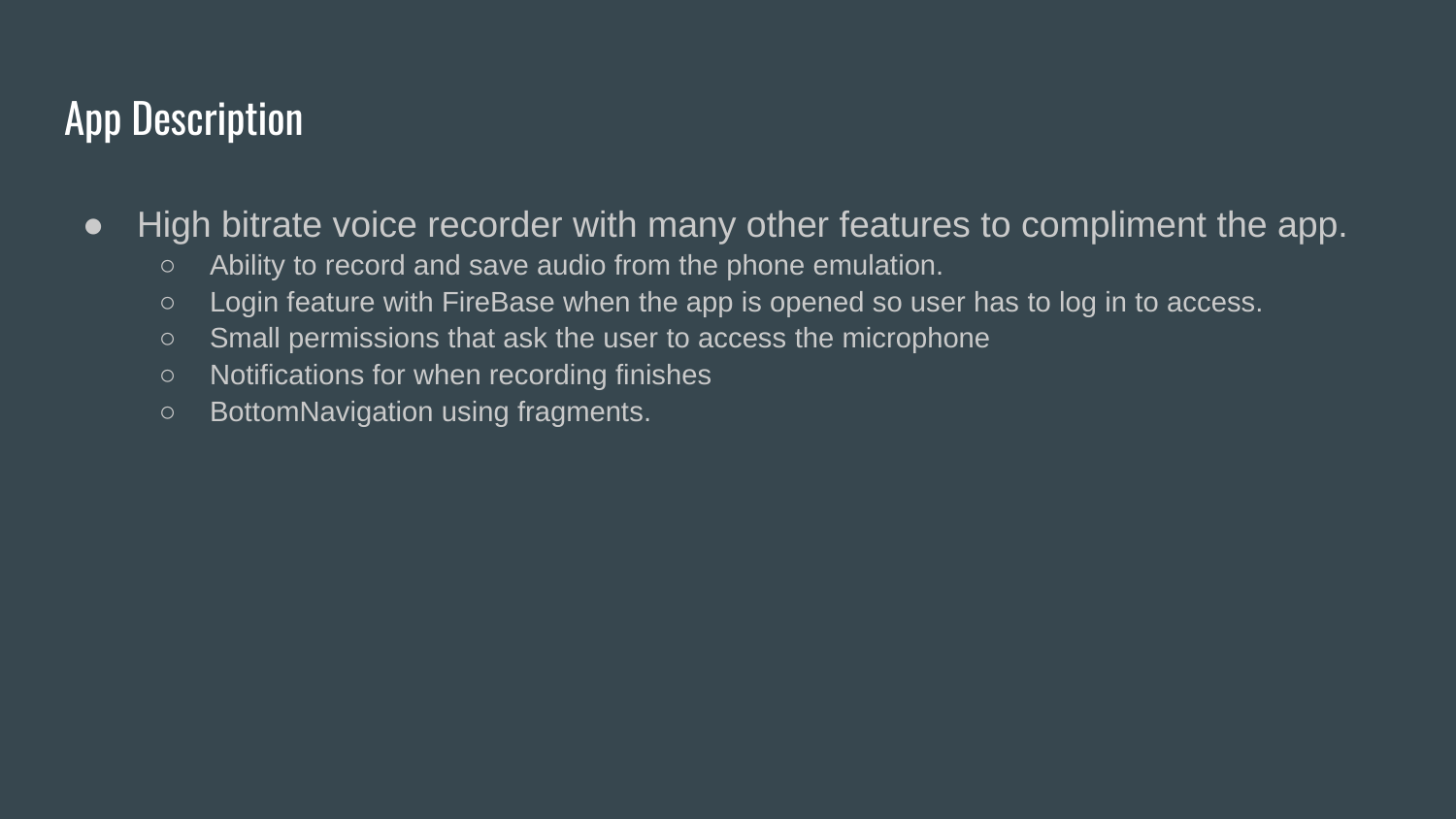

# App Description
High bitrate voice recorder with many other features to compliment the app.
Ability to record and save audio from the phone emulation.
Login feature with FireBase when the app is opened so user has to log in to access.
Small permissions that ask the user to access the microphone
Notifications for when recording finishes
BottomNavigation using fragments.